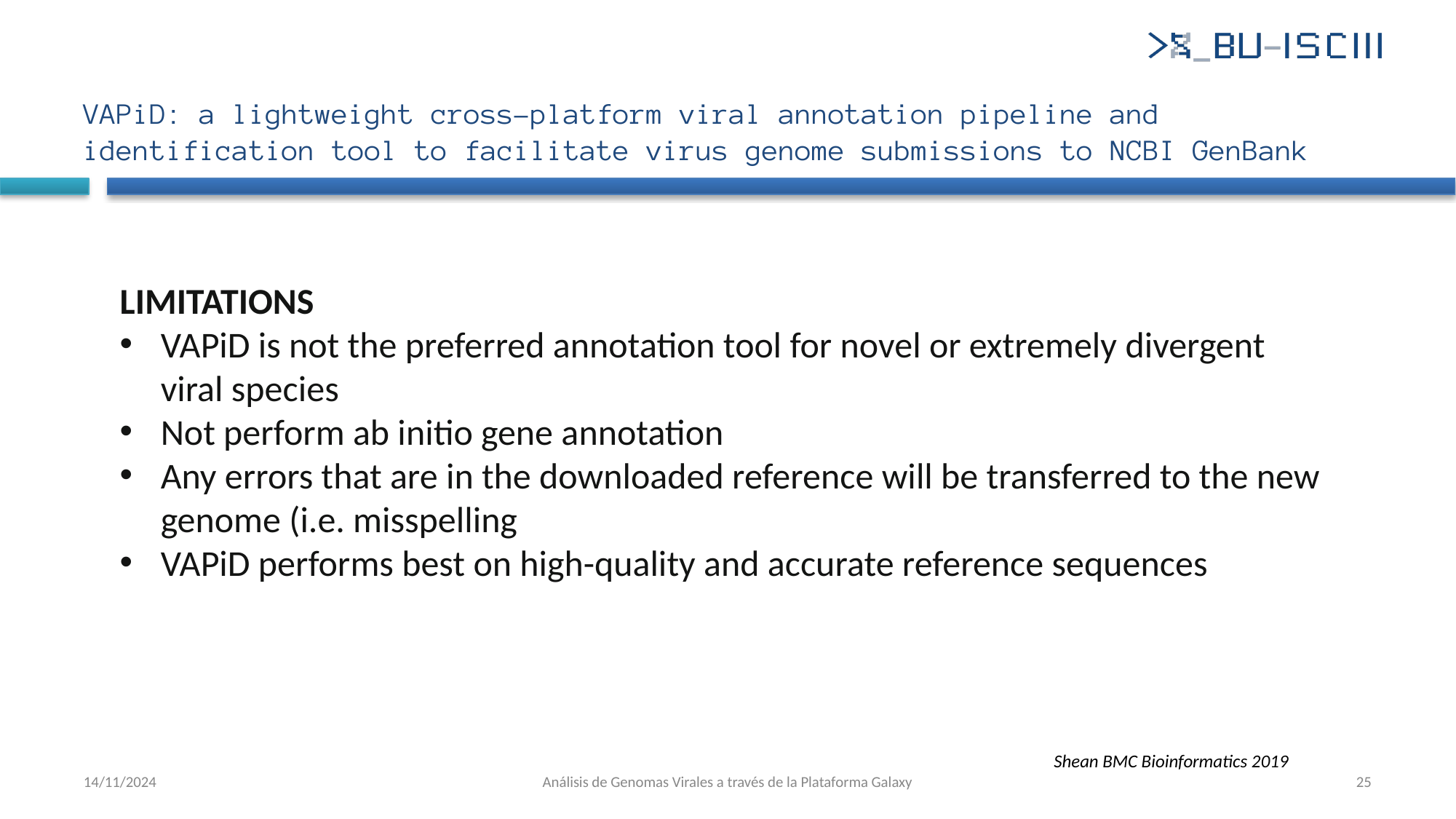

# VAPiD: a lightweight cross-platform viral annotation pipeline and identification tool to facilitate virus genome submissions to NCBI GenBank
LIMITATIONS
VAPiD is not the preferred annotation tool for novel or extremely divergent viral species
Not perform ab initio gene annotation
Any errors that are in the downloaded reference will be transferred to the new genome (i.e. misspelling
VAPiD performs best on high-quality and accurate reference sequences

Shean BMC Bioinformatics 2019
14/11/2024
Análisis de Genomas Virales a través de la Plataforma Galaxy
25